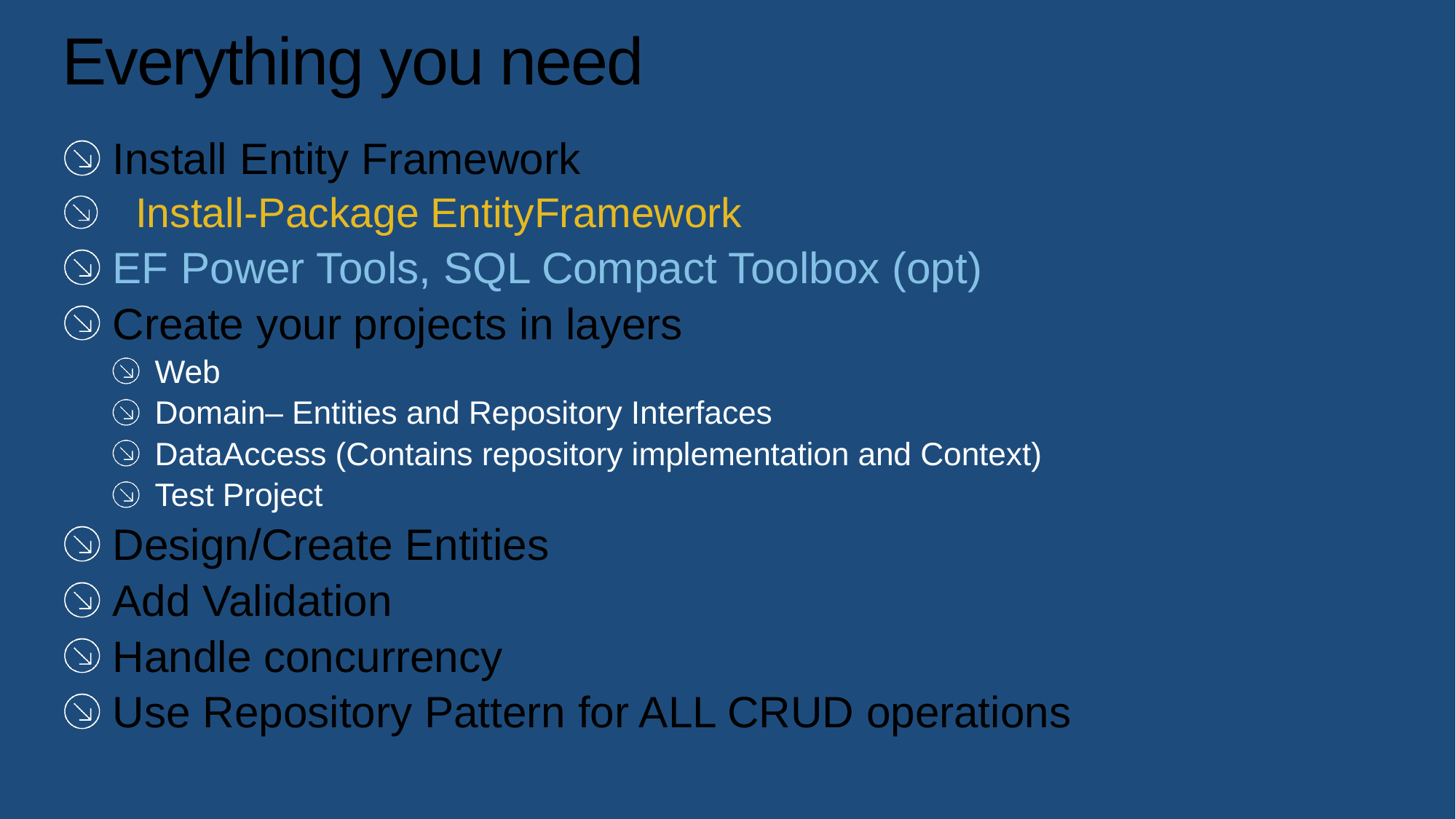

# Everything you need
Install Entity Framework
  Install-Package EntityFramework
EF Power Tools, SQL Compact Toolbox (opt)
Create your projects in layers
Web
Domain– Entities and Repository Interfaces
DataAccess (Contains repository implementation and Context)
Test Project
Design/Create Entities
Add Validation
Handle concurrency
Use Repository Pattern for ALL CRUD operations